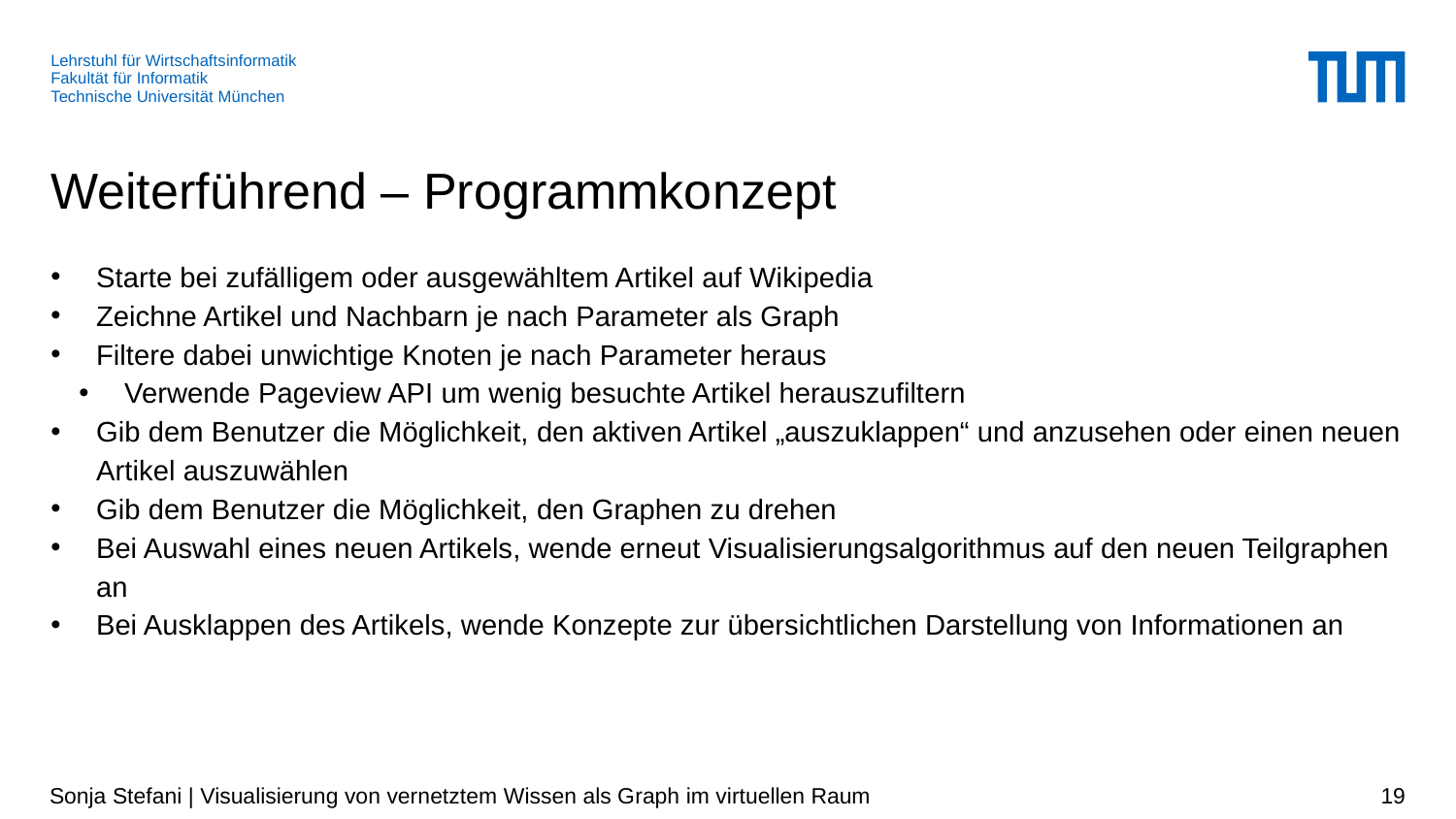

# Weiterführend – Programmkonzept
Starte bei zufälligem oder ausgewähltem Artikel auf Wikipedia
Zeichne Artikel und Nachbarn je nach Parameter als Graph
Filtere dabei unwichtige Knoten je nach Parameter heraus
Verwende Pageview API um wenig besuchte Artikel herauszufiltern
Gib dem Benutzer die Möglichkeit, den aktiven Artikel „auszuklappen“ und anzusehen oder einen neuen Artikel auszuwählen
Gib dem Benutzer die Möglichkeit, den Graphen zu drehen
Bei Auswahl eines neuen Artikels, wende erneut Visualisierungsalgorithmus auf den neuen Teilgraphen an
Bei Ausklappen des Artikels, wende Konzepte zur übersichtlichen Darstellung von Informationen an

Sonja Stefani | Visualisierung von vernetztem Wissen als Graph im virtuellen Raum
19